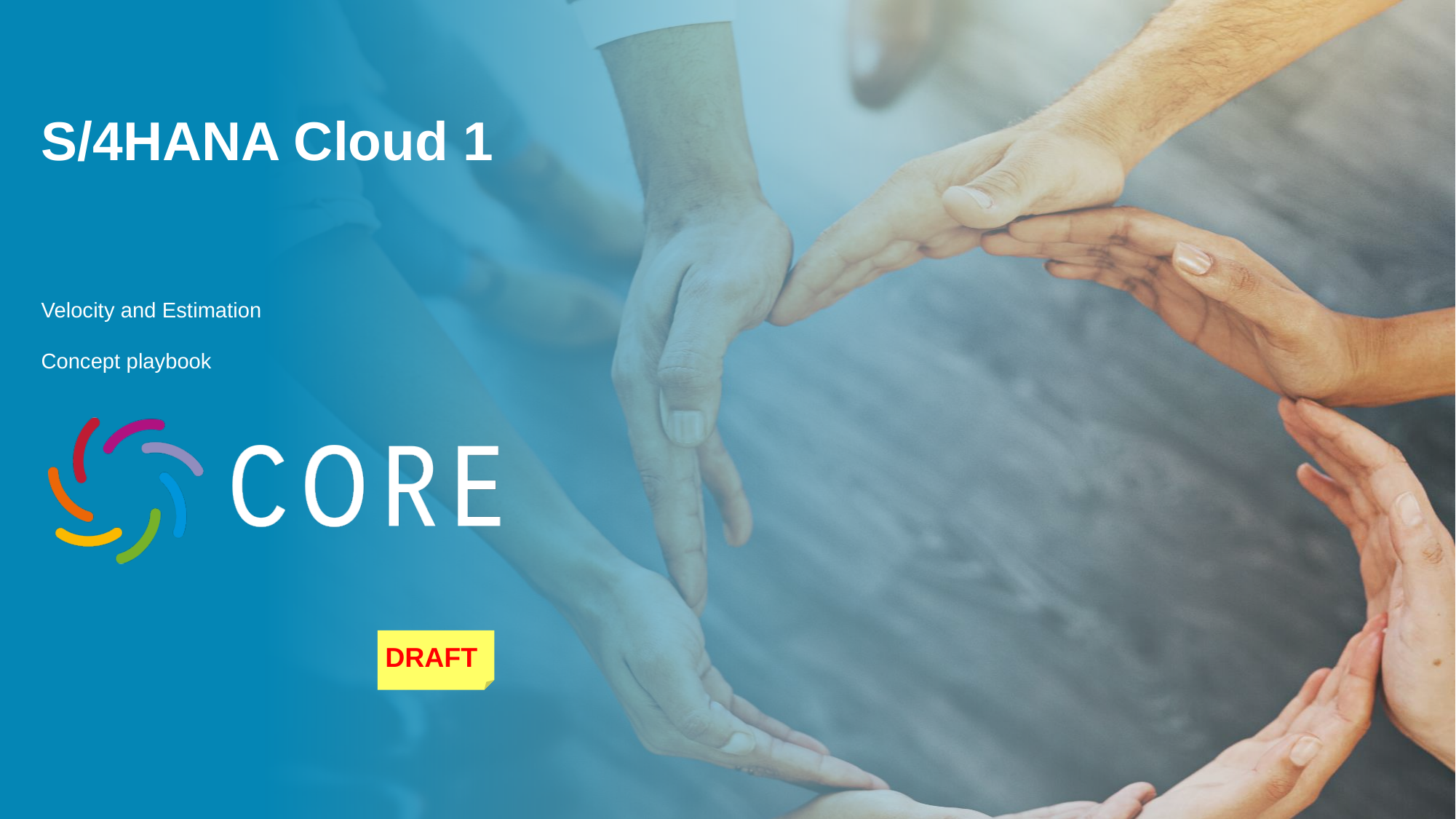

# S/4HANA Cloud 1
Velocity and Estimation

Concept playbook
DRAFT